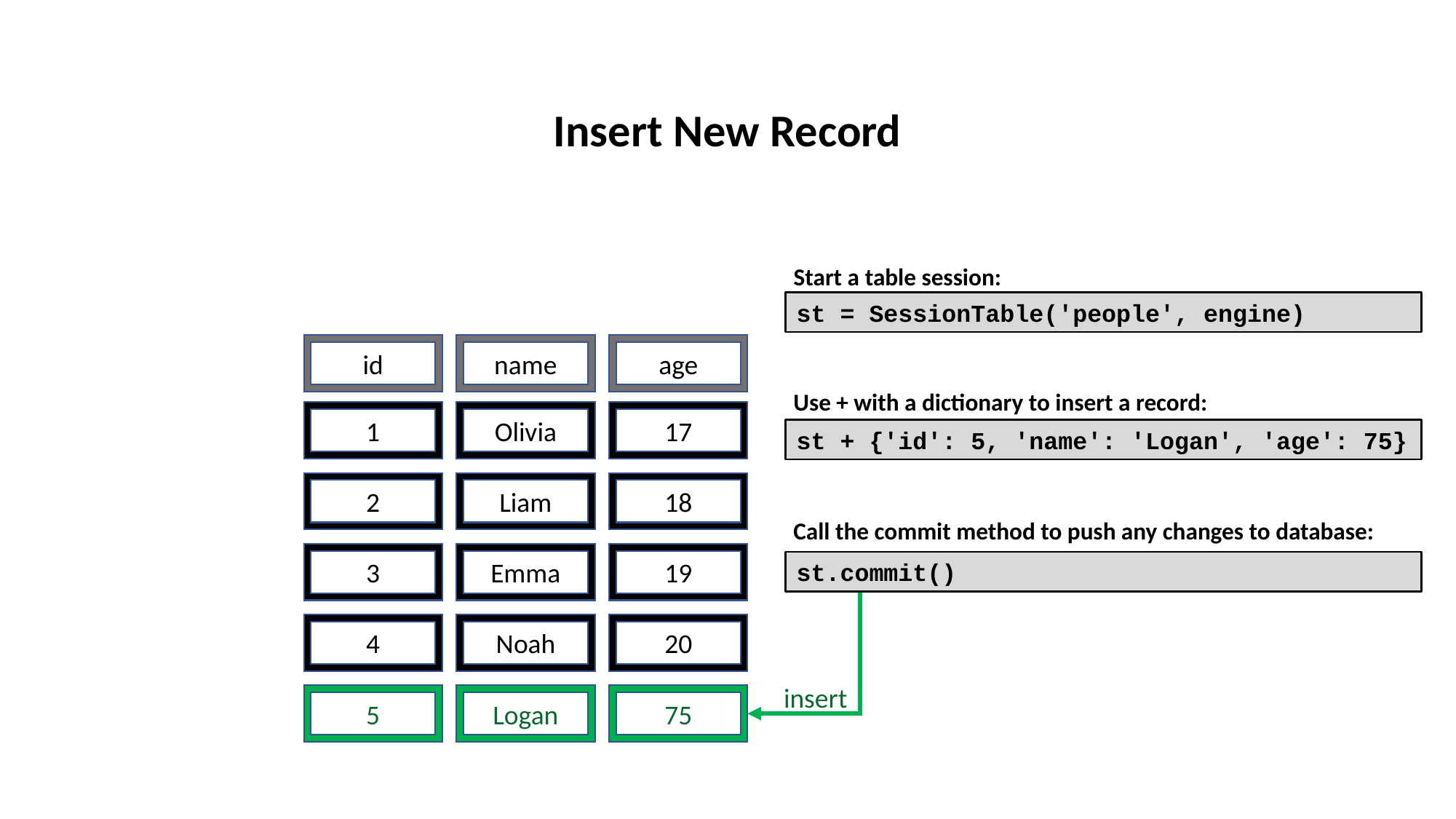

Insert New Record
Start a table session:
st = SessionTable('people', engine)
name
age
id
Use + with a dictionary to insert a record:
1
Olivia
17
st + {'id': 5, 'name': 'Logan', 'age': 75}
2
Liam
18
Call the commit method to push any changes to database:
3
Emma
19
st.commit()
4
Noah
20
insert
5
Logan
75